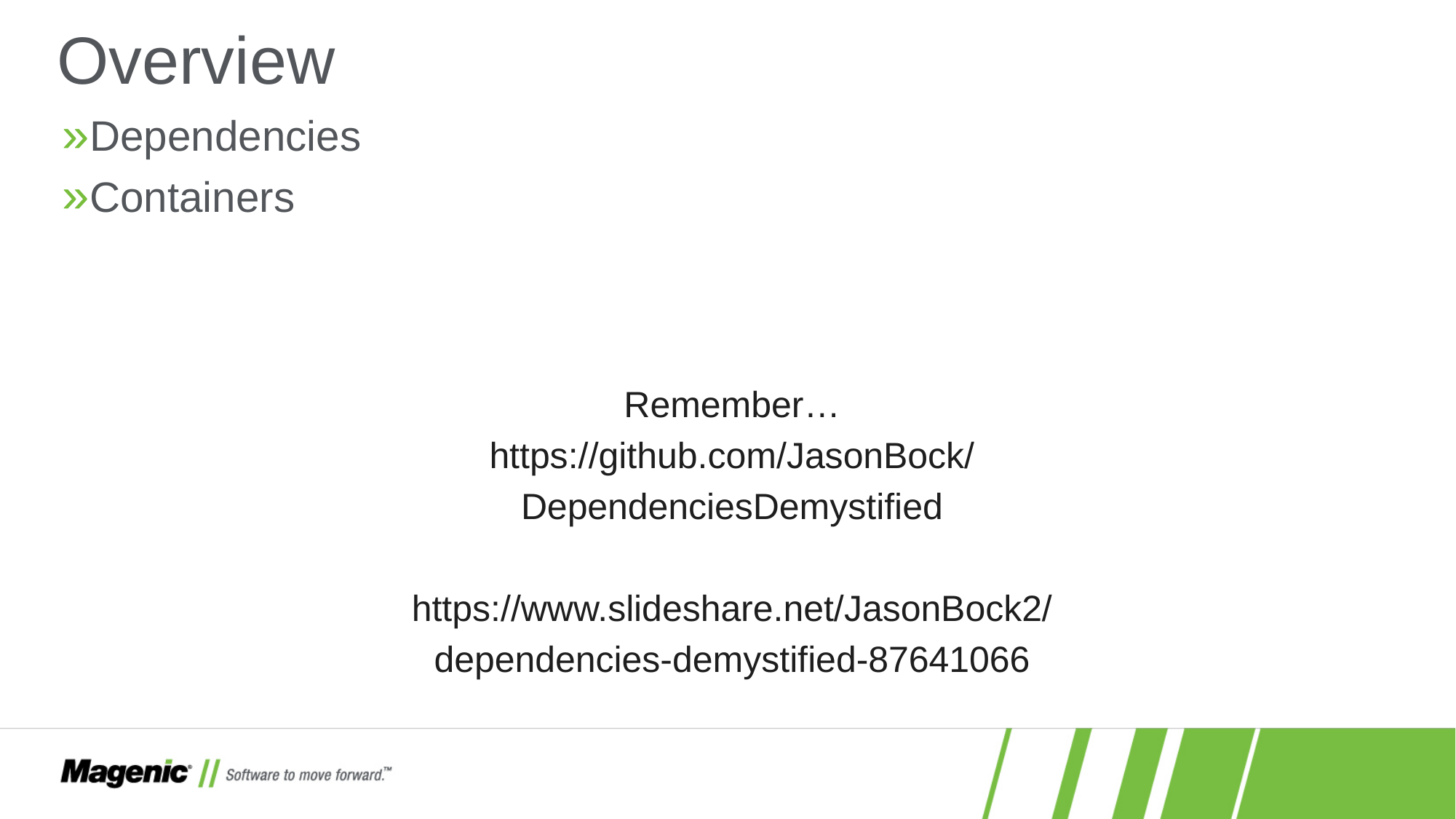

# Overview
Dependencies
Containers

Remember…
https://github.com/JasonBock/
DependenciesDemystified

https://www.slideshare.net/JasonBock2/
dependencies-demystified-87641066